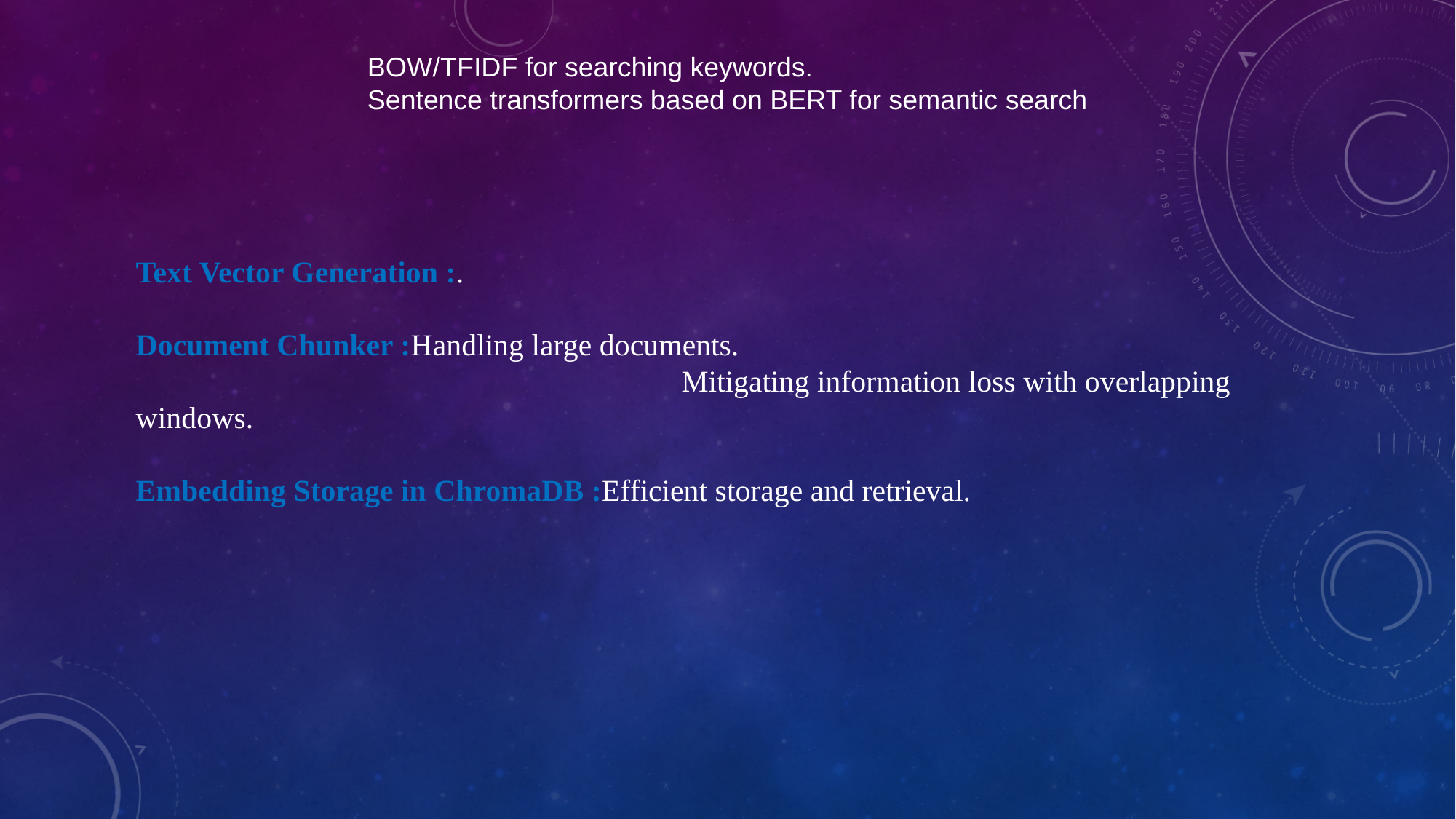

BOW/TFIDF for searching keywords.
Sentence transformers based on BERT for semantic search
Text Vector Generation :.

Document Chunker :Handling large documents.
					Mitigating information loss with overlapping windows.

Embedding Storage in ChromaDB :Efficient storage and retrieval.